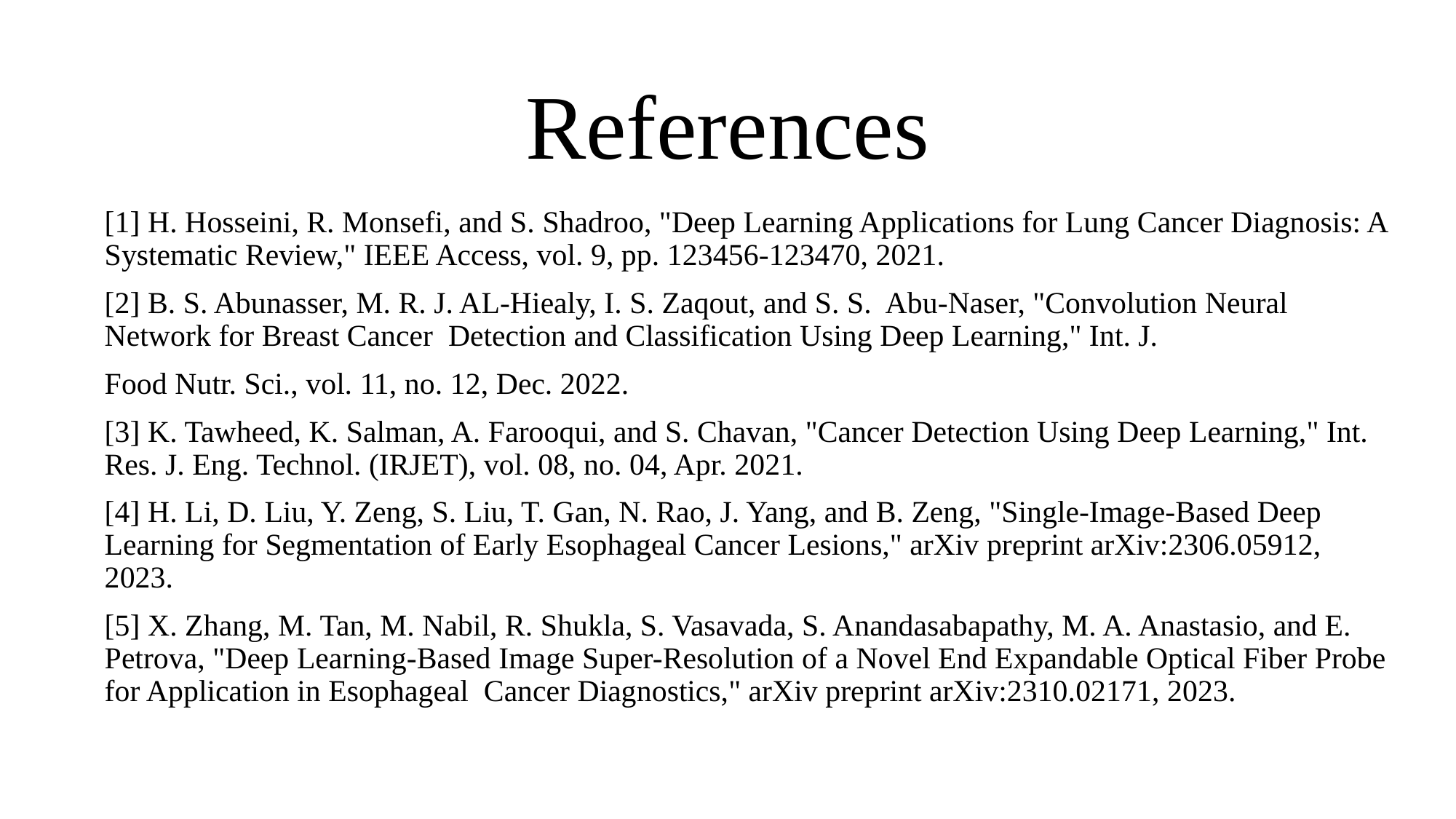

# References
[1] H. Hosseini, R. Monsefi, and S. Shadroo, "Deep Learning Applications for Lung Cancer Diagnosis: A Systematic Review," IEEE Access, vol. 9, pp. 123456-123470, 2021.
[2] B. S. Abunasser, M. R. J. AL-Hiealy, I. S. Zaqout, and S. S.  Abu-Naser, "Convolution Neural Network for Breast Cancer  Detection and Classification Using Deep Learning," Int. J.
Food Nutr. Sci., vol. 11, no. 12, Dec. 2022.
[3] K. Tawheed, K. Salman, A. Farooqui, and S. Chavan, "Cancer Detection Using Deep Learning," Int. Res. J. Eng. Technol. (IRJET), vol. 08, no. 04, Apr. 2021.
[4] H. Li, D. Liu, Y. Zeng, S. Liu, T. Gan, N. Rao, J. Yang, and B. Zeng, "Single-Image-Based Deep Learning for Segmentation of Early Esophageal Cancer Lesions," arXiv preprint arXiv:2306.05912, 2023.
[5] X. Zhang, M. Tan, M. Nabil, R. Shukla, S. Vasavada, S. Anandasabapathy, M. A. Anastasio, and E. Petrova, "Deep Learning-Based Image Super-Resolution of a Novel End Expandable Optical Fiber Probe for Application in Esophageal  Cancer Diagnostics," arXiv preprint arXiv:2310.02171, 2023.